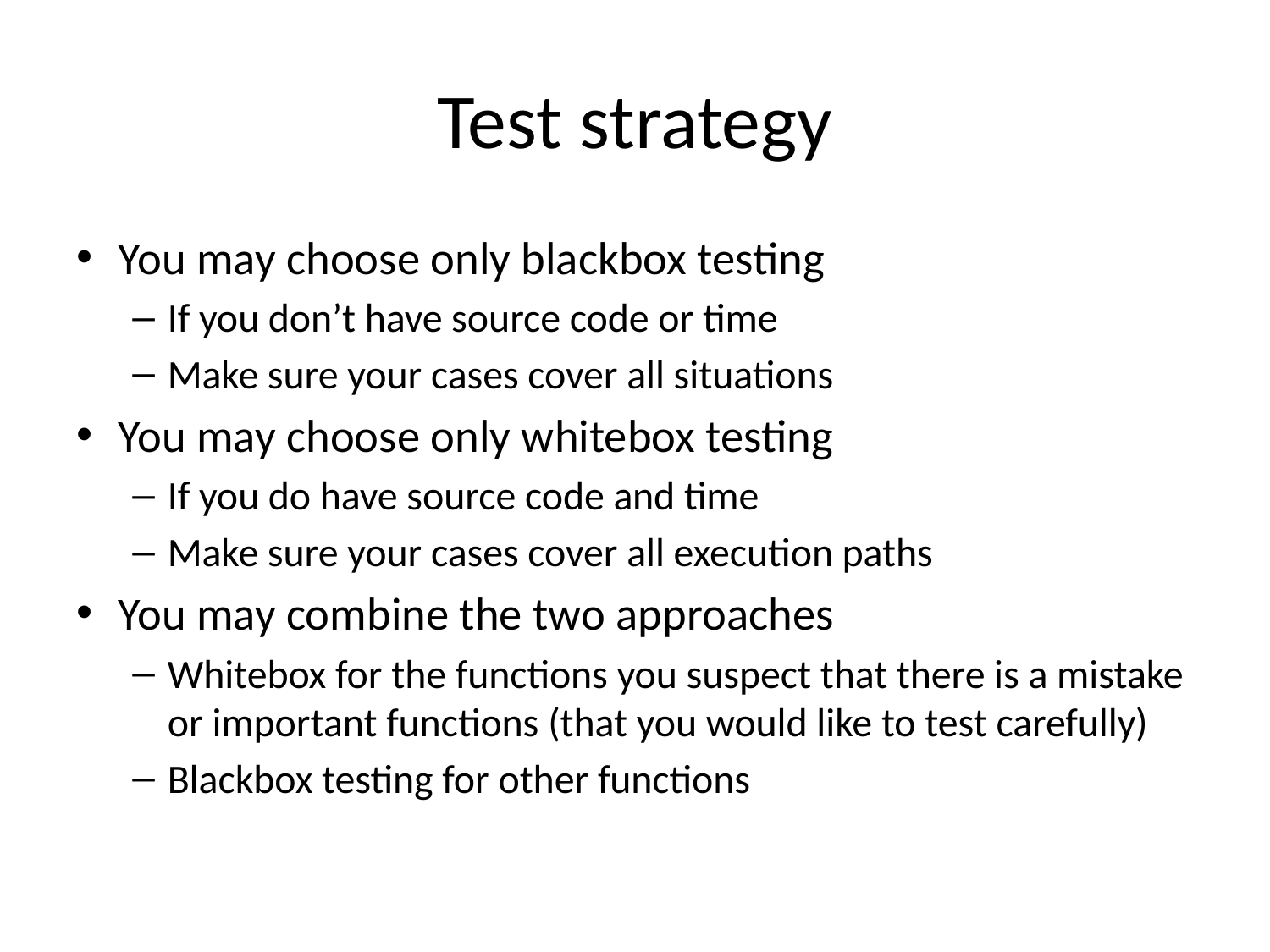

# Test strategy
You may choose only blackbox testing
If you don’t have source code or time
Make sure your cases cover all situations
You may choose only whitebox testing
If you do have source code and time
Make sure your cases cover all execution paths
You may combine the two approaches
Whitebox for the functions you suspect that there is a mistake or important functions (that you would like to test carefully)
Blackbox testing for other functions